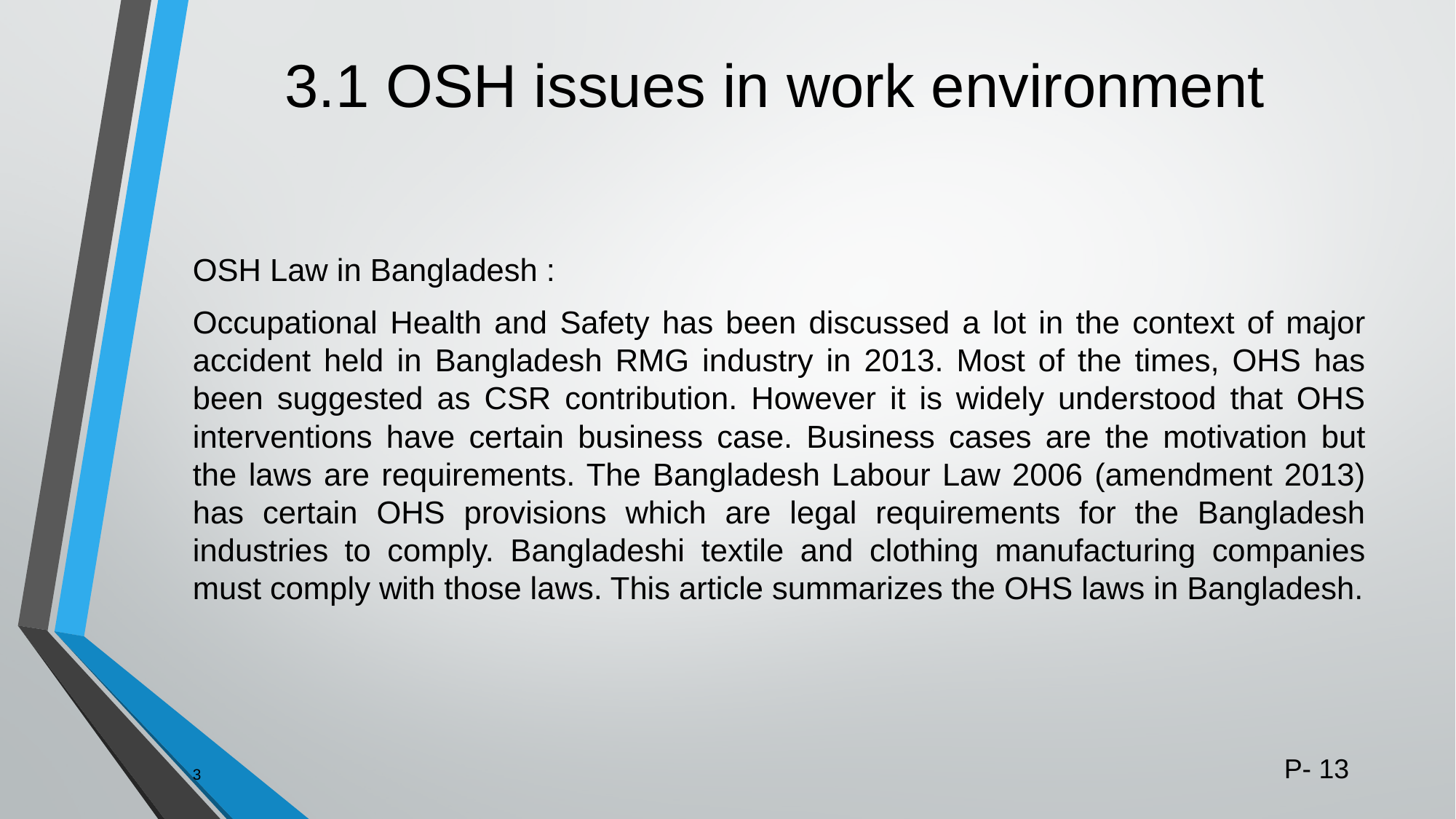

# 3.1 OSH issues in work environment

OSH Law in Bangladesh :
Occupational Health and Safety has been discussed a lot in the context of major accident held in Bangladesh RMG industry in 2013. Most of the times, OHS has been suggested as CSR contribution. However it is widely understood that OHS interventions have certain business case. Business cases are the motivation but the laws are requirements. The Bangladesh Labour Law 2006 (amendment 2013) has certain OHS provisions which are legal requirements for the Bangladesh industries to comply. Bangladeshi textile and clothing manufacturing companies must comply with those laws. This article summarizes the OHS laws in Bangladesh.
3
P- 13